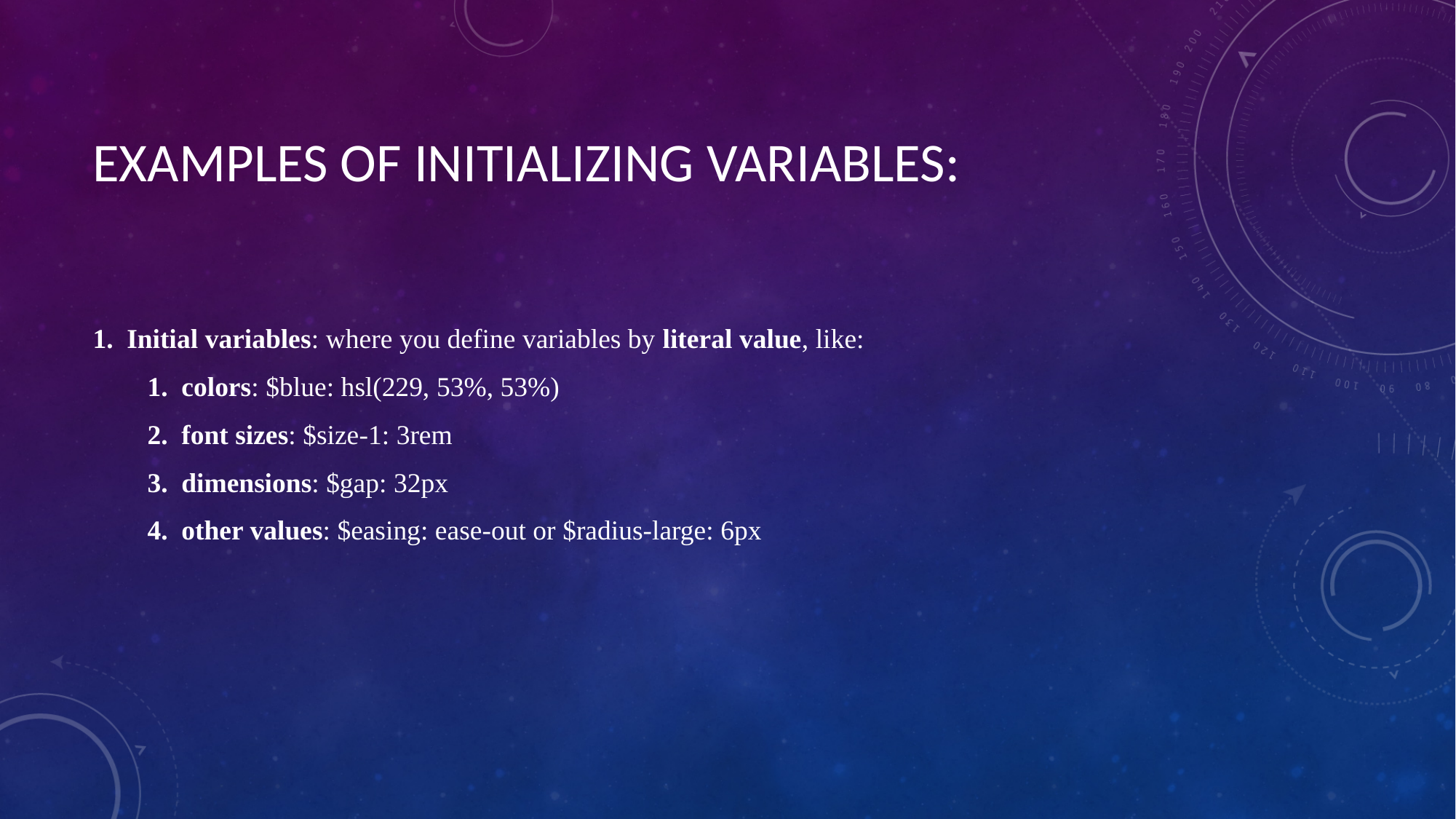

# Examples of Initializing Variables:
Initial variables: where you define variables by literal value, like:
colors: $blue: hsl(229, 53%, 53%)
font sizes: $size-1: 3rem
dimensions: $gap: 32px
other values: $easing: ease-out or $radius-large: 6px